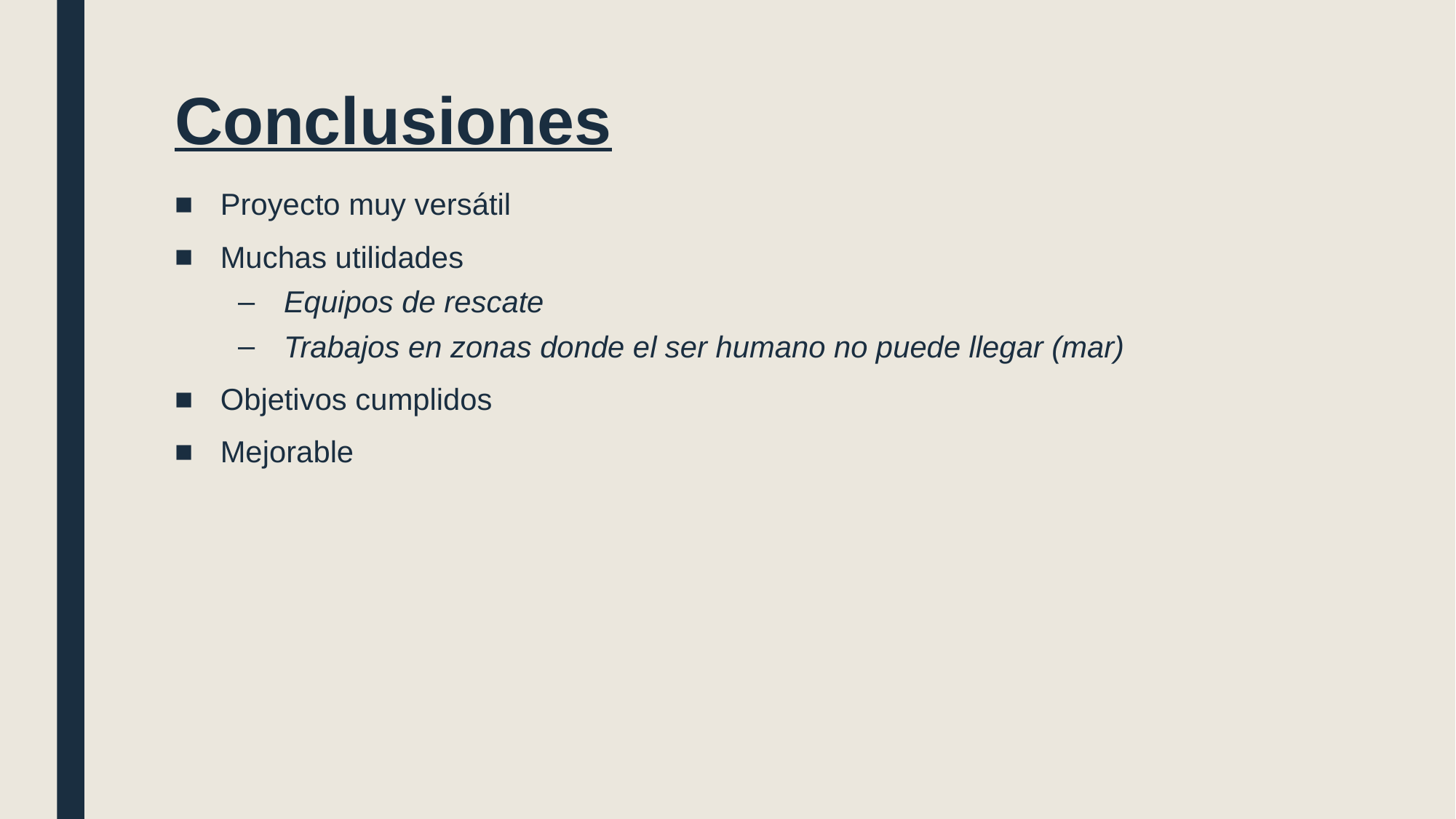

# Conclusiones
Proyecto muy versátil
Muchas utilidades
Equipos de rescate
Trabajos en zonas donde el ser humano no puede llegar (mar)
Objetivos cumplidos
Mejorable